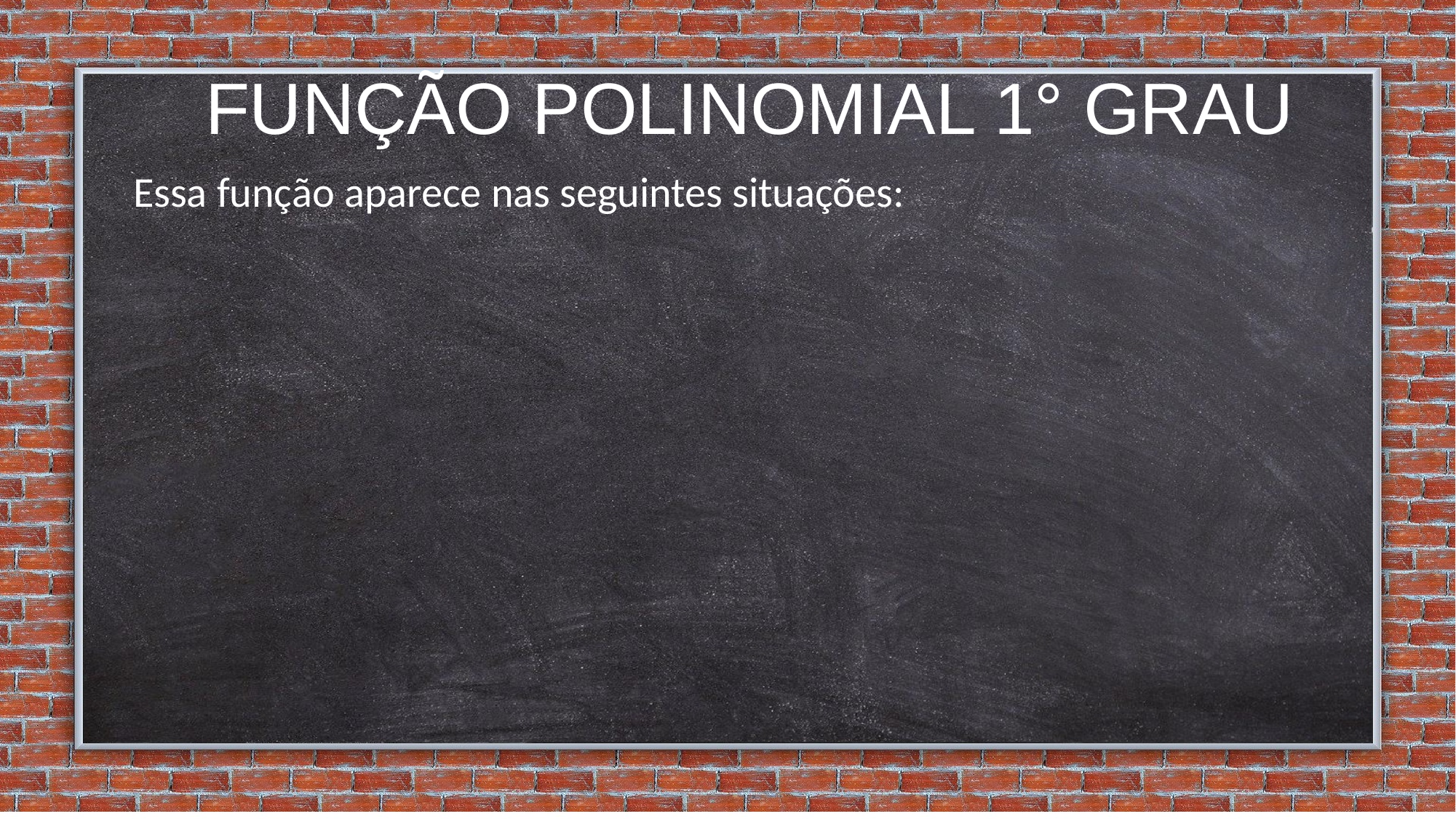

FUNÇÃO POLINOMIAL 1° GRAU

Essa função aparece nas seguintes situações: